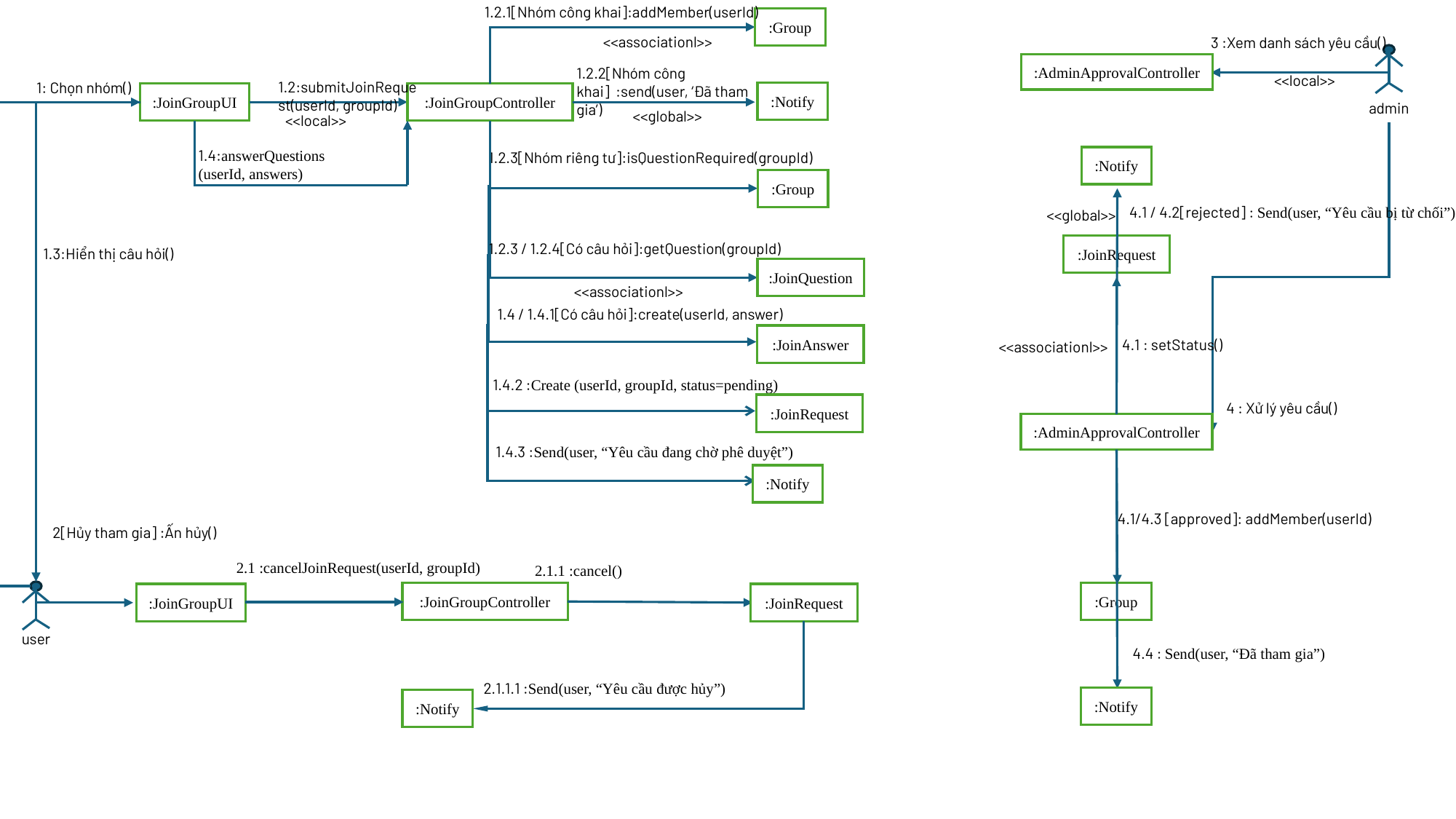

1.2.1[Nhóm công khai]:addMember(userId)
:Group
<<associationl>>
3 :Xem danh sách yêu cầu()

:AdminApprovalController
1.2.2[Nhóm công khai]  :send(user, ‘Đã tham gia’)
<<local>>
1.2:submitJoinRequest(userId, groupId)
1: Chọn nhóm()
:Notify
:JoinGroupController
:JoinGroupUI
admin
<<global>>
<<local>>
1.4:answerQuestions(userId, answers)

1.2.3[Nhóm riêng tư]:isQuestionRequired(groupId)
:Notify
:Group
4.1 / 4.2[rejected] : Send(user, “Yêu cầu bị từ chối”)
<<global>>
1.2.3 / 1.2.4[Có câu hỏi]:getQuestion(groupId)
:JoinRequest
1.3:Hiển thị câu hỏi()
:JoinQuestion
<<associationl>>
1.4 / 1.4.1[Có câu hỏi]:create(userId, answer)
:JoinAnswer
4.1 : setStatus()
<<associationl>>
1.4.2 :Create (userId, groupId, status=pending)
4 : Xử lý yêu cầu()
:JoinRequest
:AdminApprovalController
1.4.3 :Send(user, “Yêu cầu đang chờ phê duyệt”)
:Notify
4.1/4.3 [approved]: addMember(userId)
2[Hủy tham gia] :Ấn hủy()
2.1 :cancelJoinRequest(userId, groupId)
2.1.1 :cancel()

:JoinGroupController
:Group
:JoinGroupUI
:JoinRequest
user
4.4 : Send(user, “Đã tham gia”)
2.1.1.1 :Send(user, “Yêu cầu được hủy”)
:Notify
:Notify